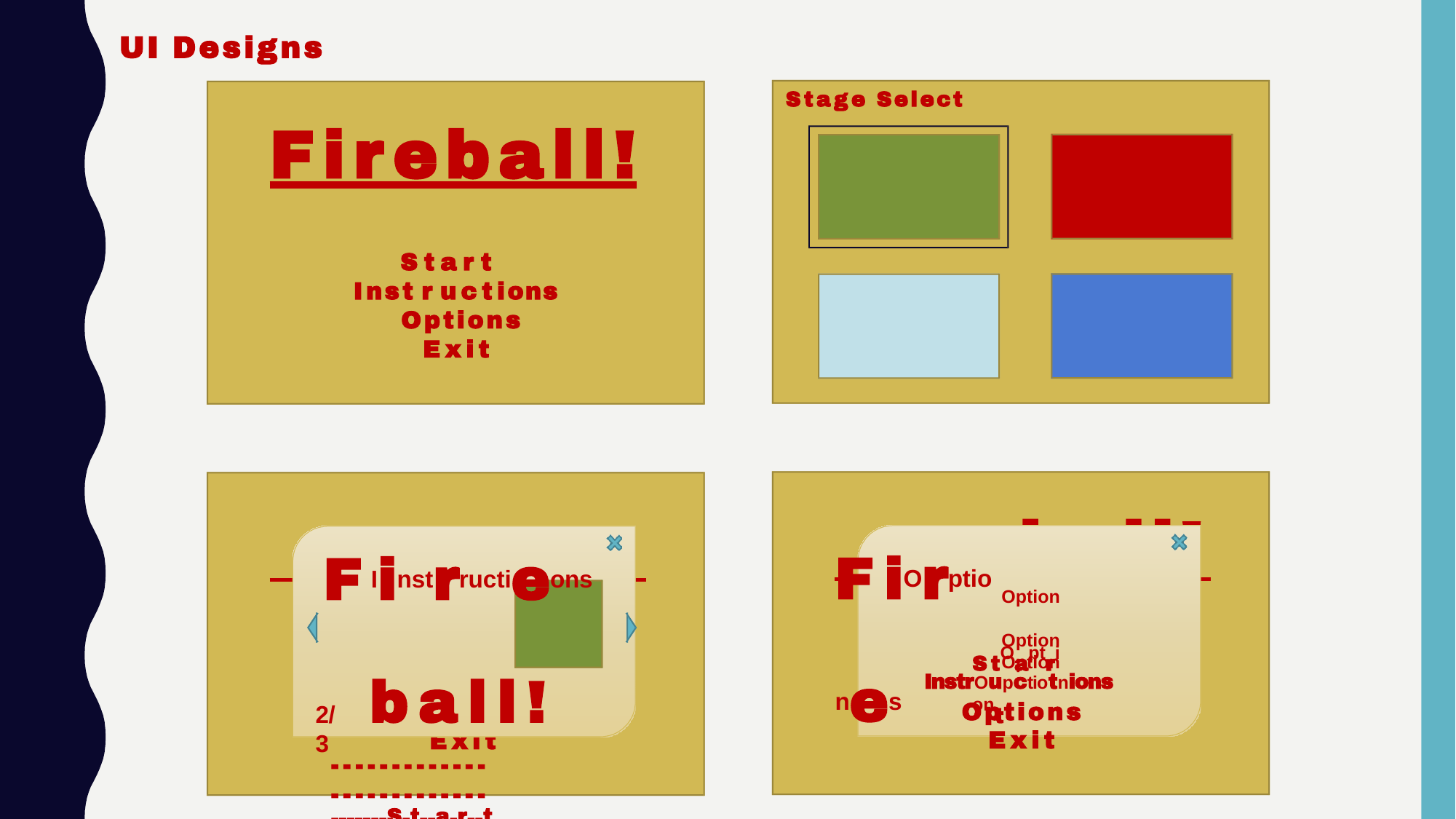

UI Designs

Stage Select
Fireball!
Start  Instructions  Options
Exit

FIinstrructieons ball!
-------------
-------------
-------S-t--a-r--t
Instructions

FiOrptiones
ball!

Option  Option

StOaptriont
Option
InstrOupctiotnions  Options
Exit
Options  Exit
2/3